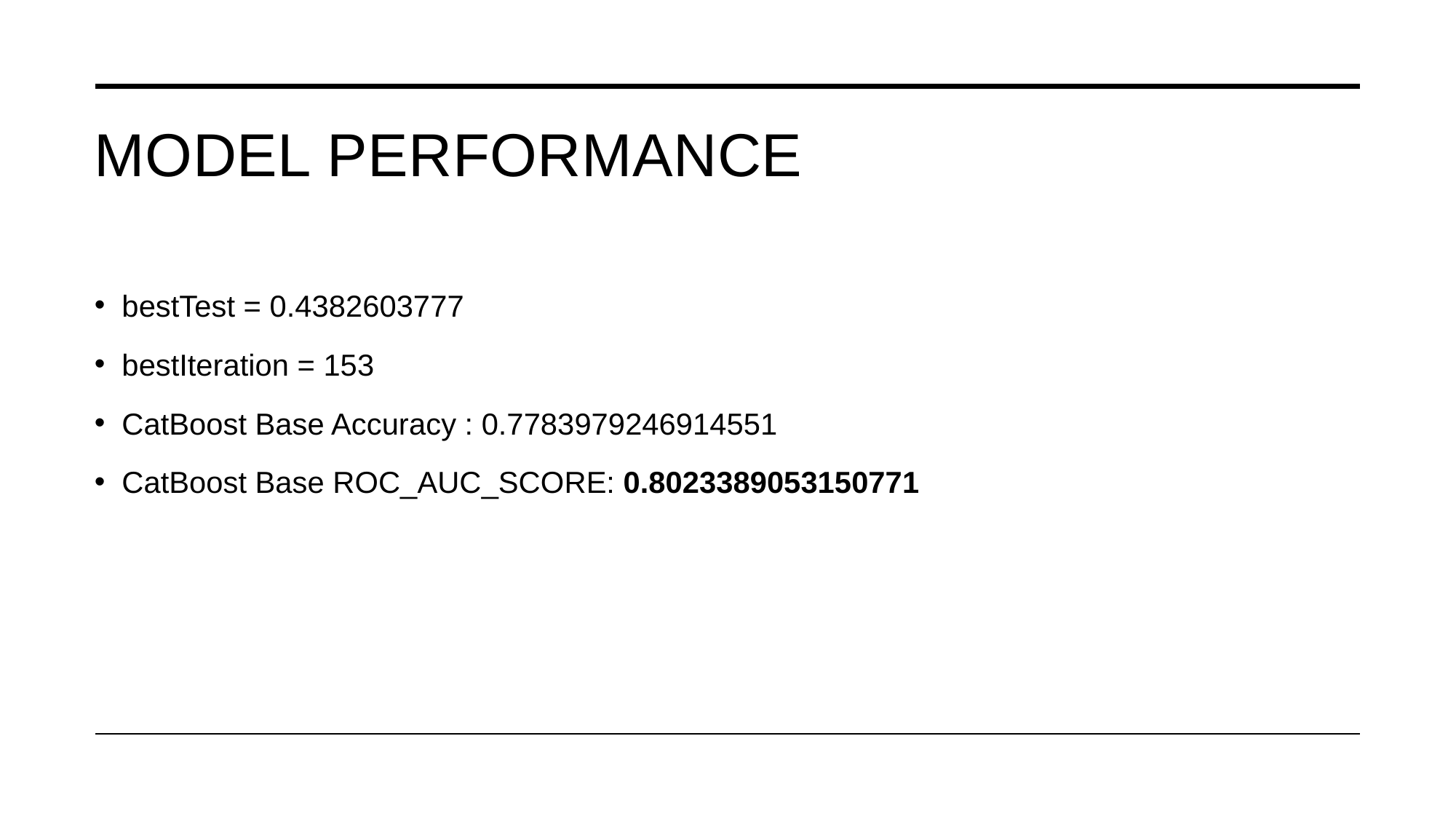

# Model performance
bestTest = 0.4382603777
bestIteration = 153
CatBoost Base Accuracy : 0.7783979246914551
CatBoost Base ROC_AUC_SCORE: 0.8023389053150771